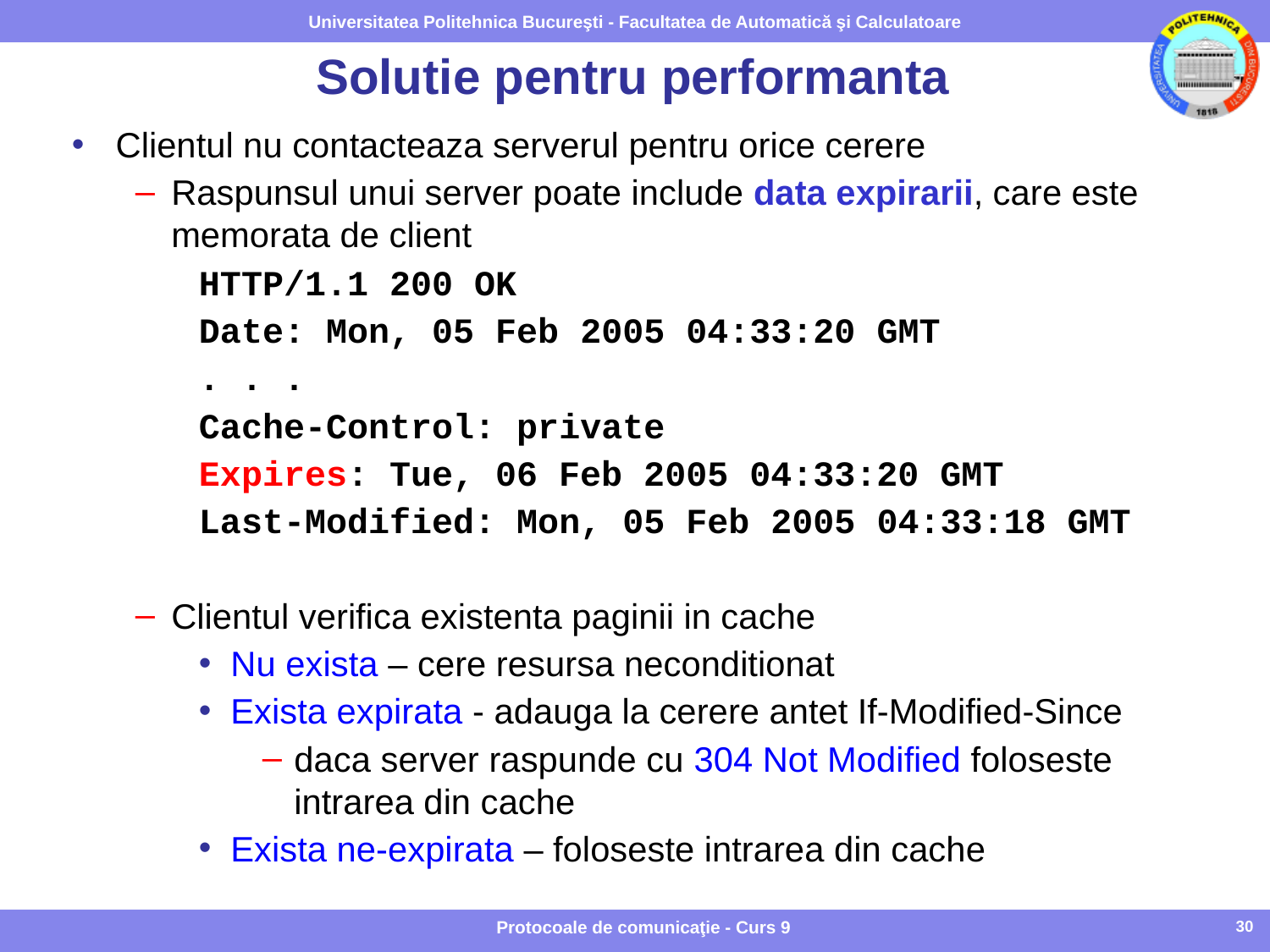

# Solutie pentru performanta
Clientul nu contacteaza serverul pentru orice cerere
Raspunsul unui server poate include data expirarii, care este memorata de client
HTTP/1.1 200 OK
Date: Mon, 05 Feb 2005 04:33:20 GMT
. . .
Cache-Control: private
Expires: Tue, 06 Feb 2005 04:33:20 GMT
Last-Modified: Mon, 05 Feb 2005 04:33:18 GMT

Clientul verifica existenta paginii in cache
Nu exista – cere resursa neconditionat
Exista expirata - adauga la cerere antet If-Modified-Since
daca server raspunde cu 304 Not Modified foloseste intrarea din cache
Exista ne-expirata – foloseste intrarea din cache
Protocoale de comunicaţie - Curs 9
30